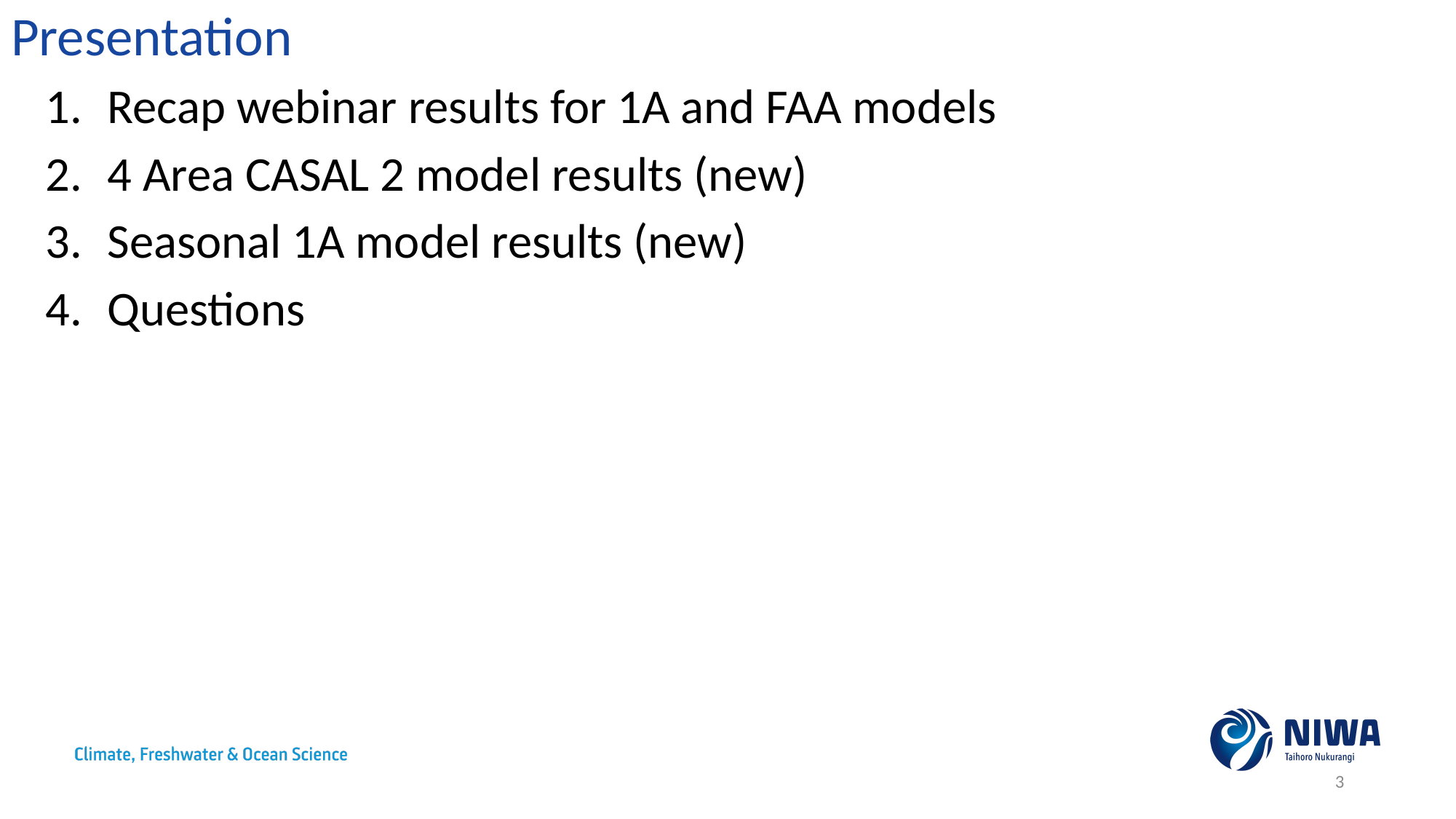

# Presentation
Recap webinar results for 1A and FAA models
4 Area CASAL 2 model results (new)
Seasonal 1A model results (new)
Questions

3